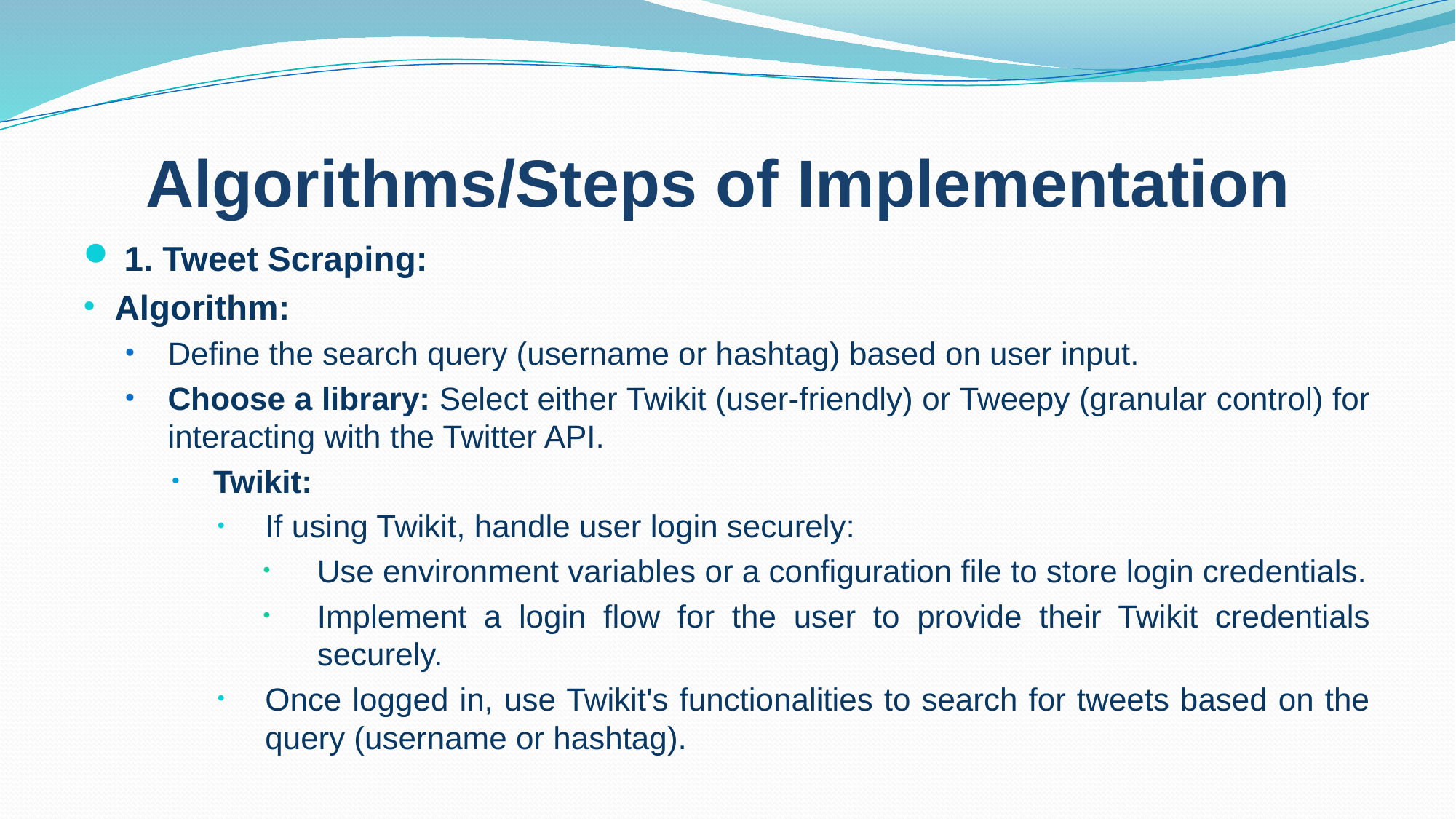

# Algorithms/Steps of Implementation
 1. Tweet Scraping:
Algorithm:
Define the search query (username or hashtag) based on user input.
Choose a library: Select either Twikit (user-friendly) or Tweepy (granular control) for interacting with the Twitter API.
Twikit:
If using Twikit, handle user login securely:
Use environment variables or a configuration file to store login credentials.
Implement a login flow for the user to provide their Twikit credentials securely.
Once logged in, use Twikit's functionalities to search for tweets based on the query (username or hashtag).